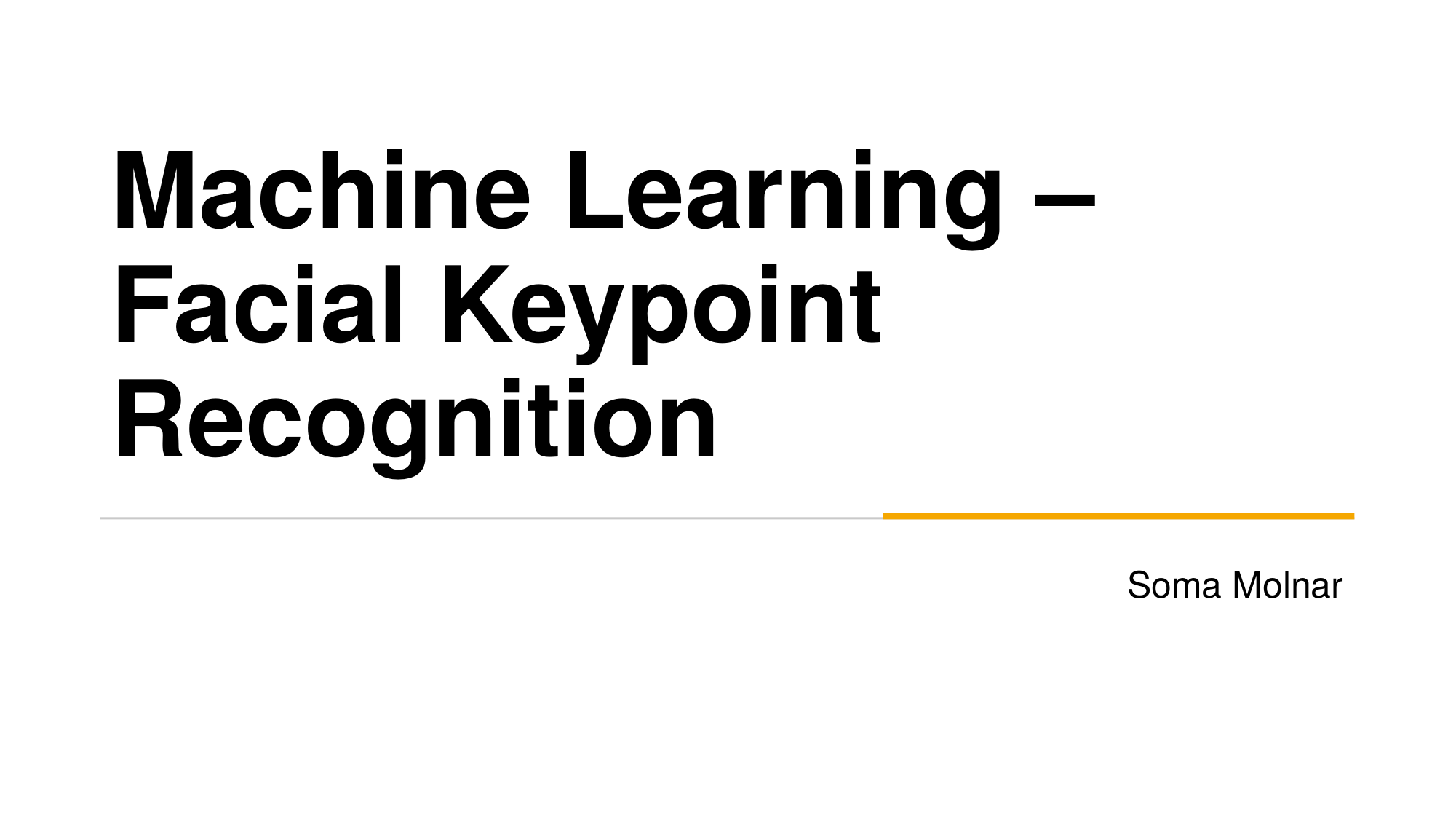

# Machine Learning – Facial Keypoint Recognition

Soma Molnar